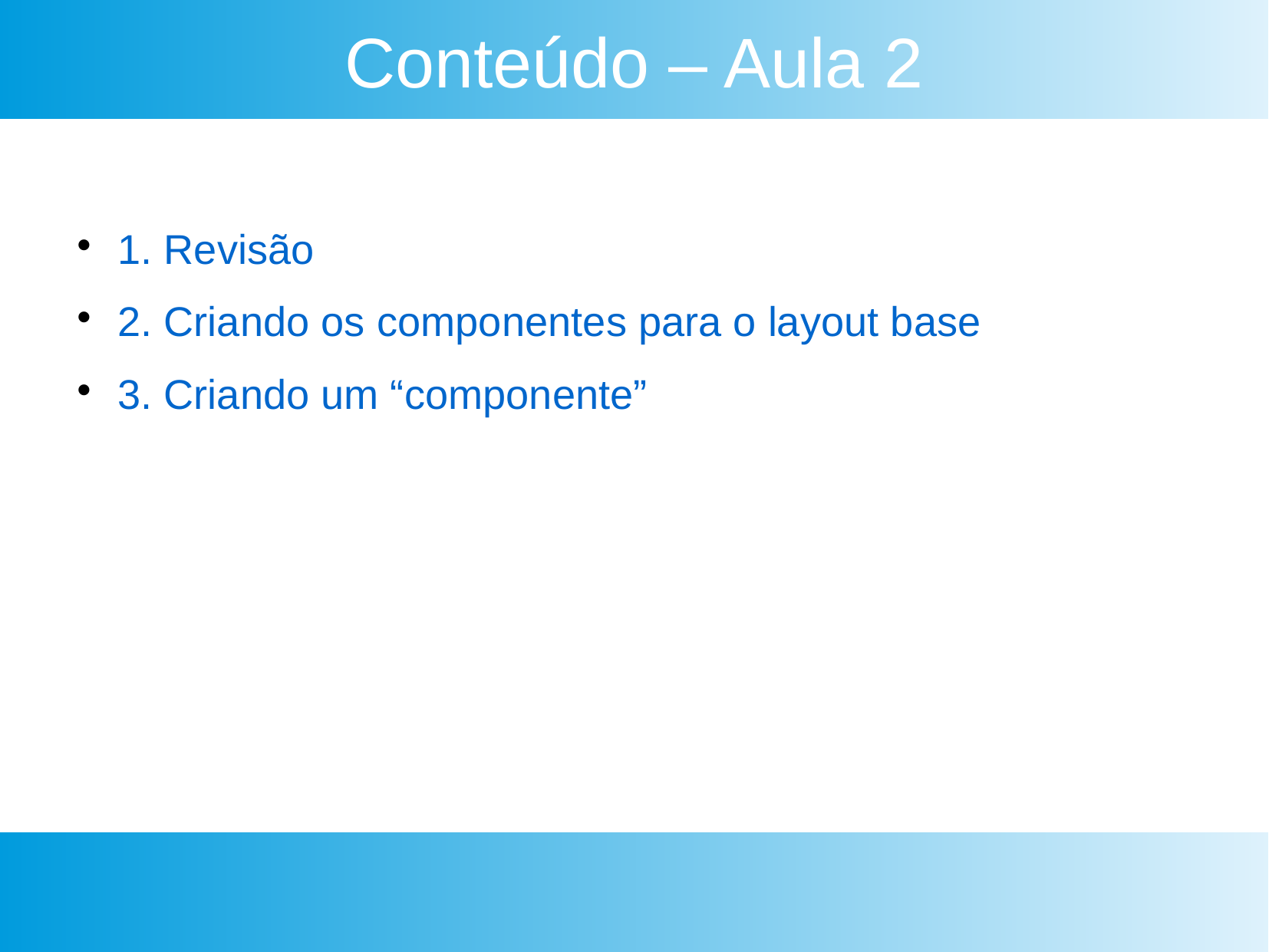

Conteúdo – Aula 2
1. Revisão
2. Criando os componentes para o layout base
3. Criando um “componente”